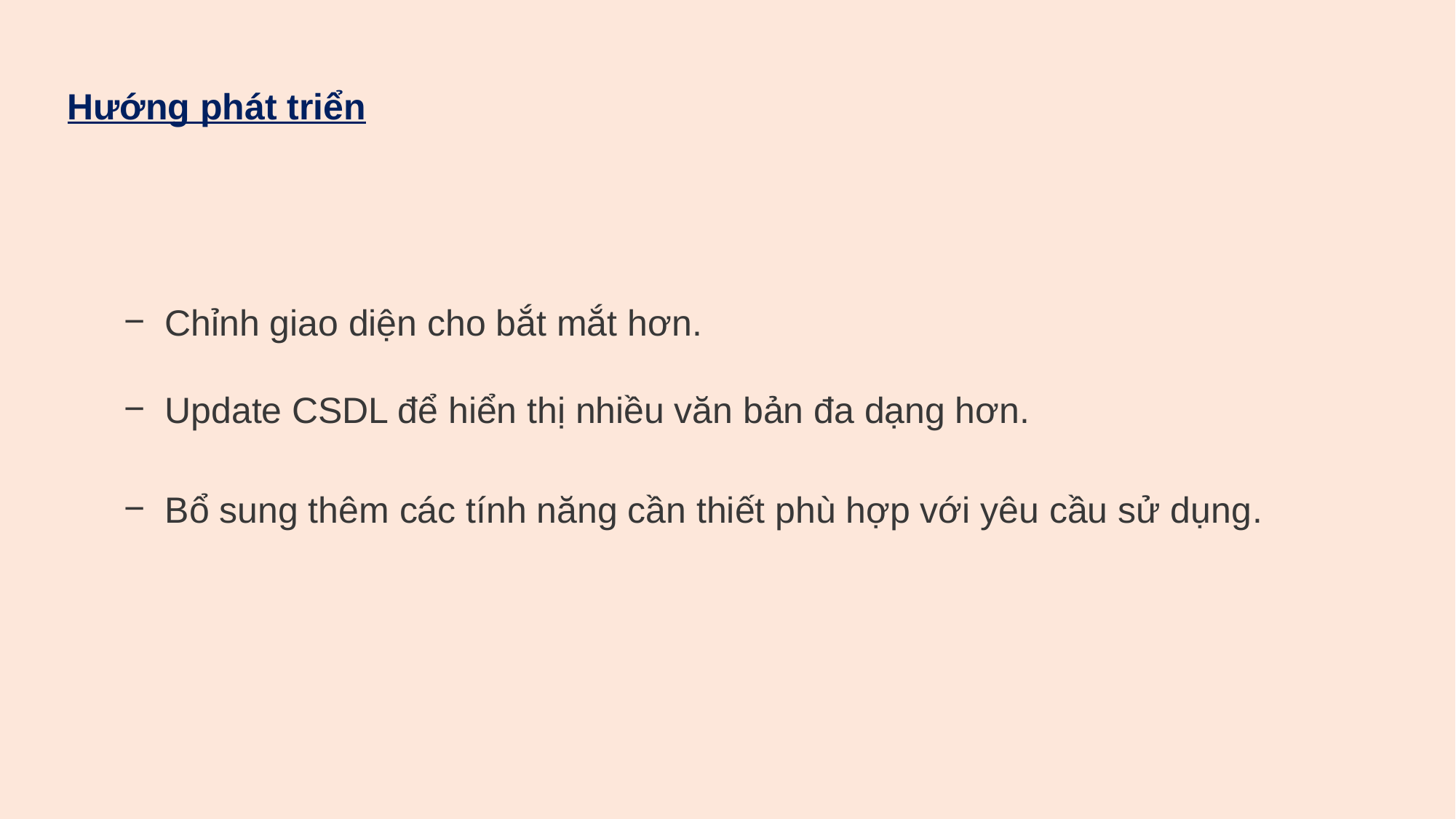

Hướng phát triển
Chỉnh giao diện cho bắt mắt hơn.
Update CSDL để hiển thị nhiều văn bản đa dạng hơn.
Bổ sung thêm các tính năng cần thiết phù hợp với yêu cầu sử dụng.